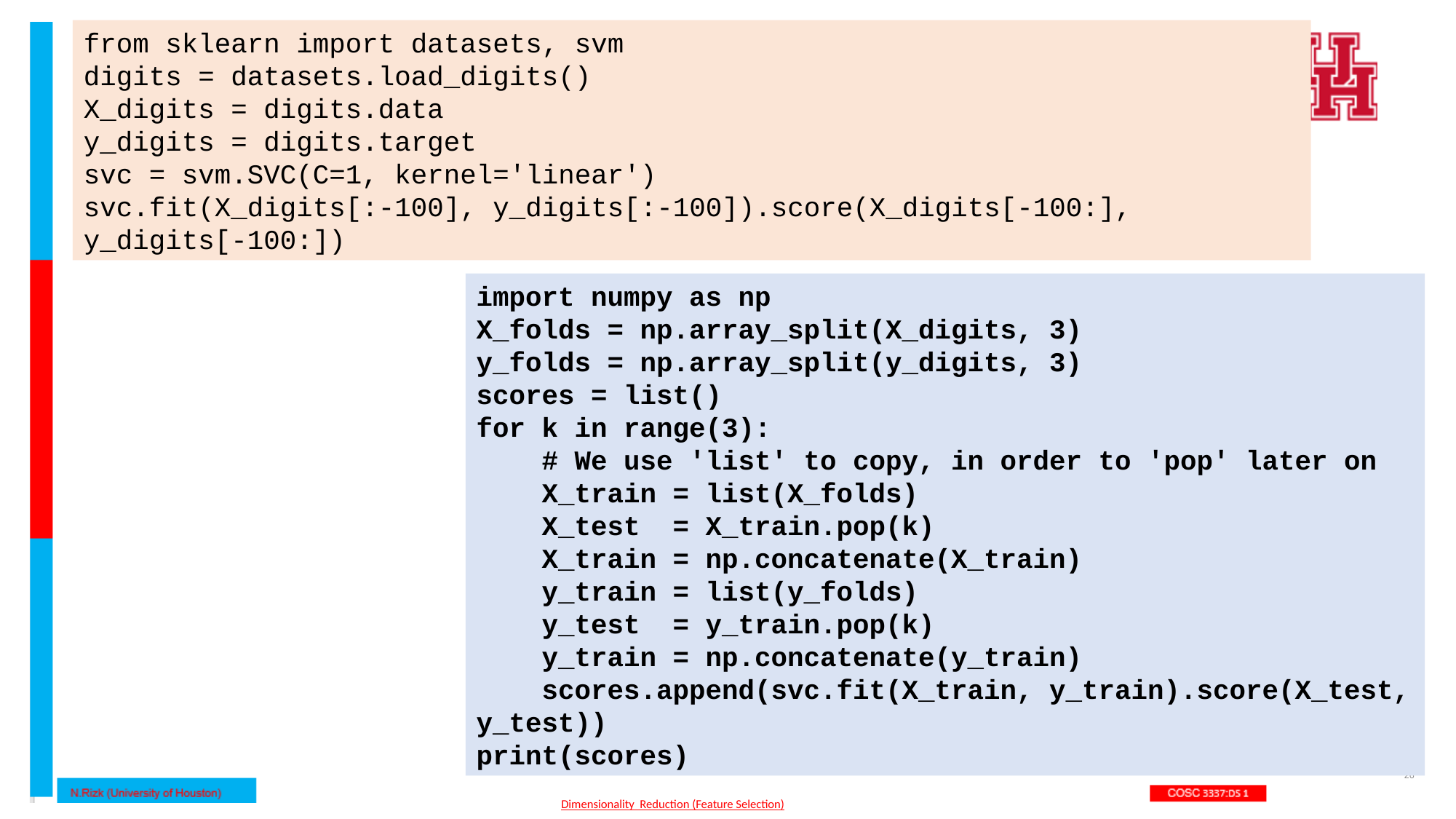

from sklearn import datasets, svm
digits = datasets.load_digits()
X_digits = digits.data
y_digits = digits.target
svc = svm.SVC(C=1, kernel='linear')
svc.fit(X_digits[:-100], y_digits[:-100]).score(X_digits[-100:], y_digits[-100:])
import numpy as np
X_folds = np.array_split(X_digits, 3)
y_folds = np.array_split(y_digits, 3)
scores = list()
for k in range(3):
    # We use 'list' to copy, in order to 'pop' later on
    X_train = list(X_folds)
    X_test  = X_train.pop(k)
    X_train = np.concatenate(X_train)
    y_train = list(y_folds)
    y_test  = y_train.pop(k)
    y_train = np.concatenate(y_train)
    scores.append(svc.fit(X_train, y_train).score(X_test, y_test))
print(scores)
26
Dimensionality  Reduction (Feature Selection)